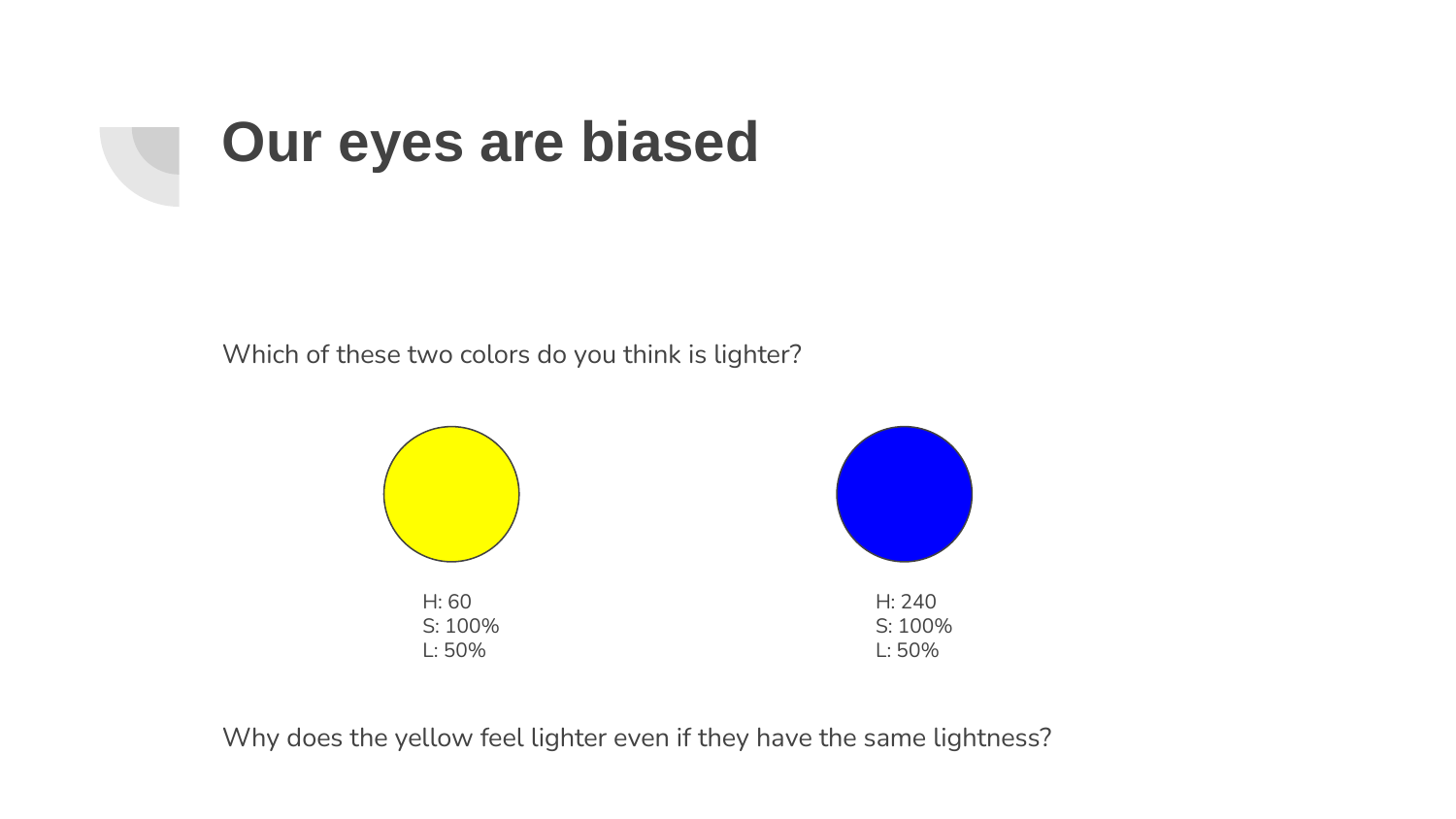

# Our eyes are biased
Which of these two colors do you think is lighter?

H: 60
S: 100%
L: 50%
H: 240
S: 100%
L: 50%
Why does the yellow feel lighter even if they have the same lightness?